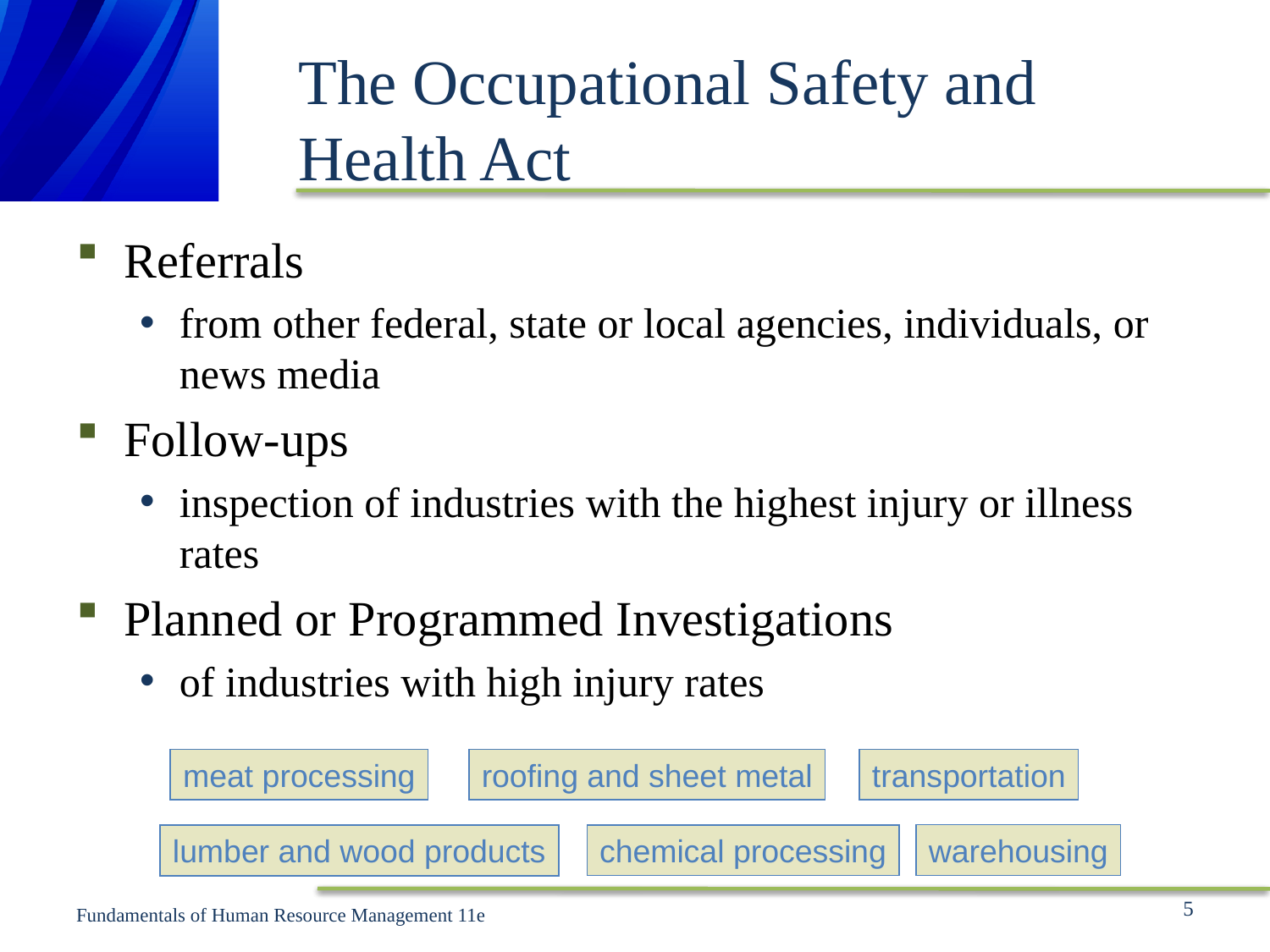

# The Occupational Safety and Health Act

Referrals
from other federal, state or local agencies, individuals, or news media
Follow-ups
inspection of industries with the highest injury or illness rates
Planned or Programmed Investigations
of industries with high injury rates

meat processing
roofing and sheet metal
transportation
warehousing
chemical processing
lumber and wood products
5
Fundamentals of Human Resource Management 11e